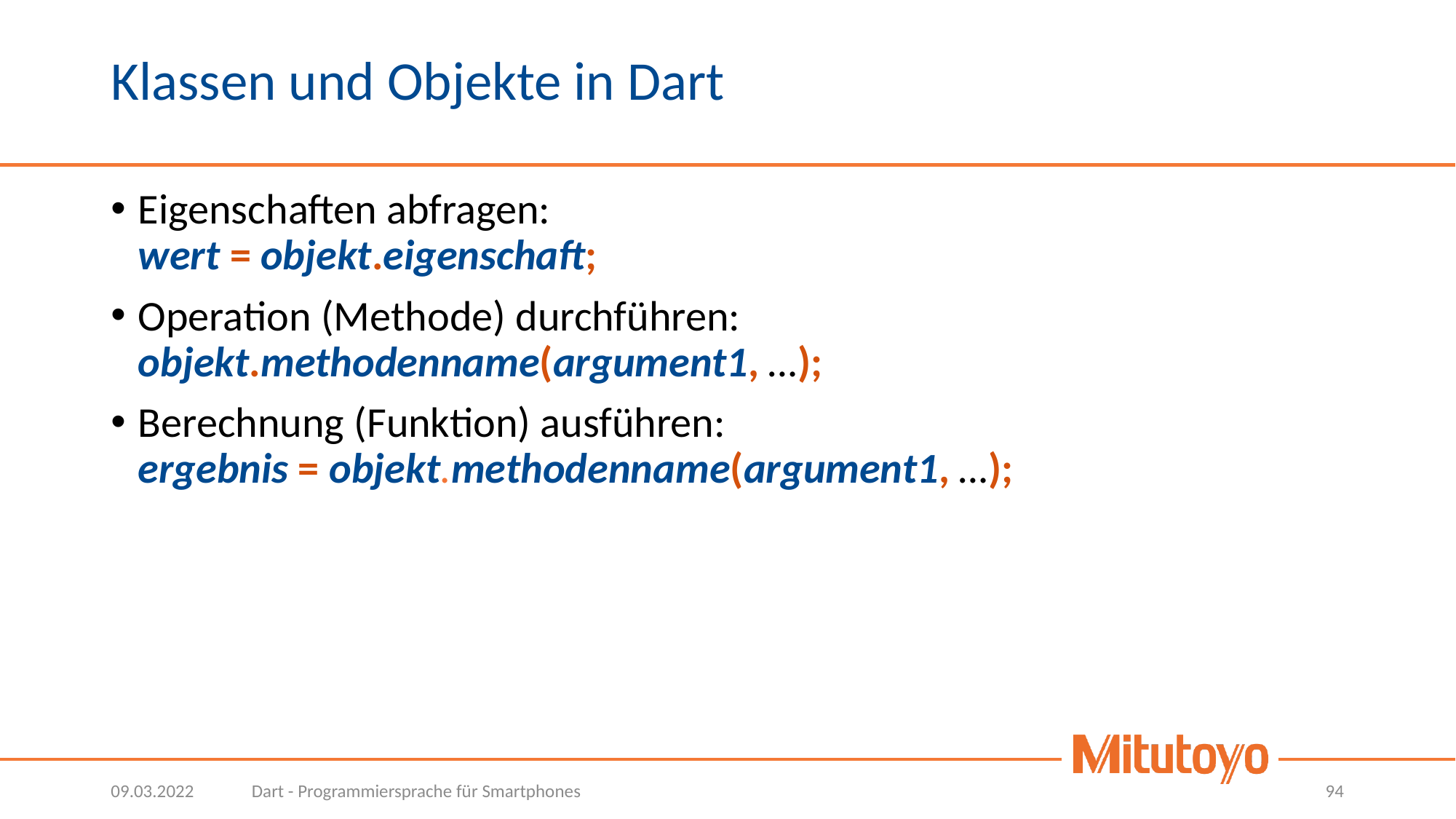

# Klassen und Objekte in Dart
Eigenschaften abfragen:
wert = objekt.eigenschaft;
Operation (Methode) durchführen:
objekt.methodenname(argument1, …);
Berechnung (Funktion) ausführen:
ergebnis = objekt.methodenname(argument1, …);
09.03.2022
Dart - Programmiersprache für Smartphones
94